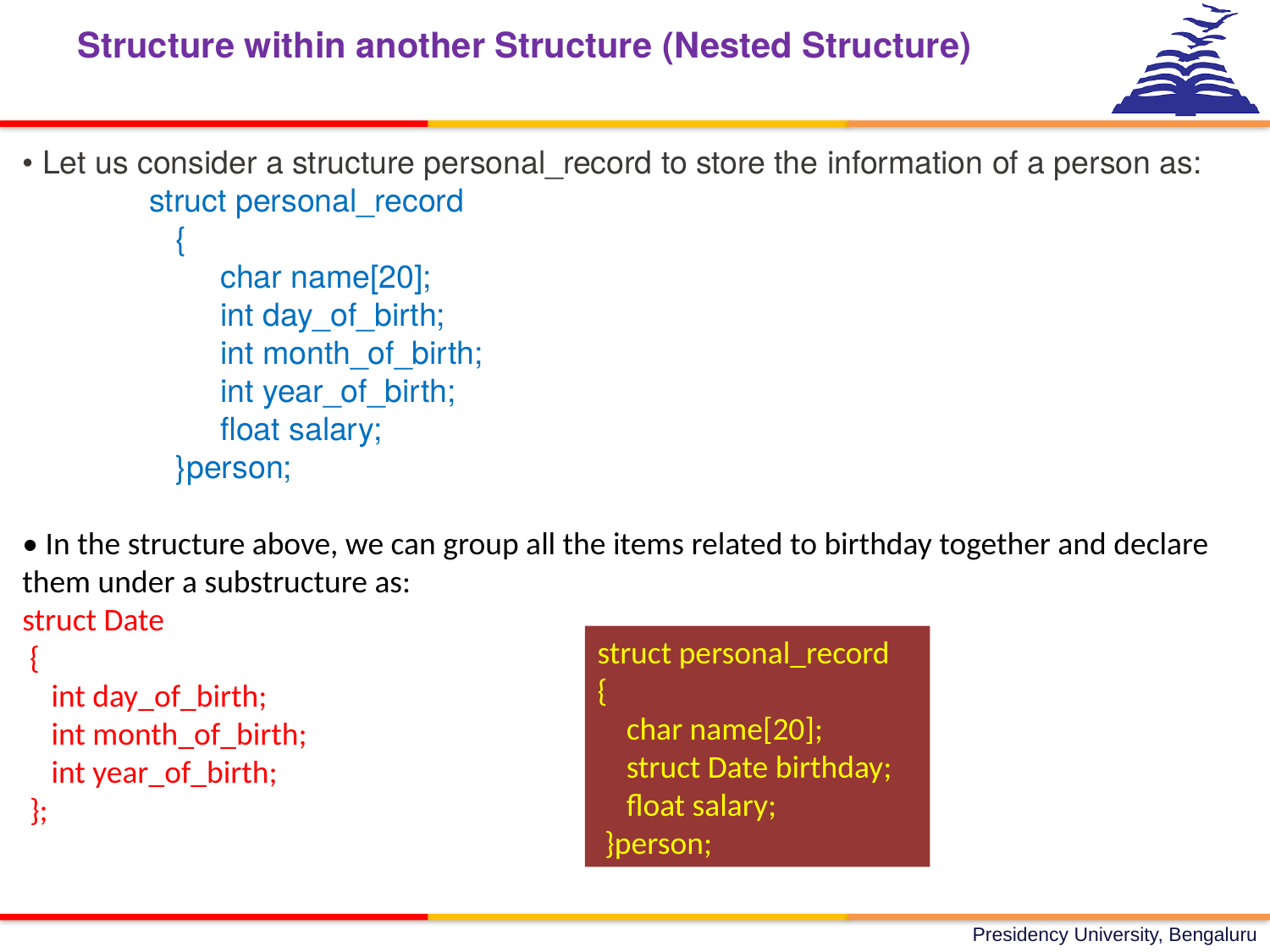

Structure within another Structure (Nested Structure)
• Let us consider a structure personal_record to store the information of a person as:
	struct personal_record
 	   {
	        char name[20];
	        int day_of_birth;
 	        int month_of_birth;
   	        int year_of_birth;
	        float salary;
	   }person;

• In the structure above, we can group all the items related to birthday together and declare them under a substructure as:
struct Date
 {
    int day_of_birth;
    int month_of_birth;
    int year_of_birth;
 };
struct personal_record
{
    char name[20];
    struct Date birthday;
    float salary;
 }person;